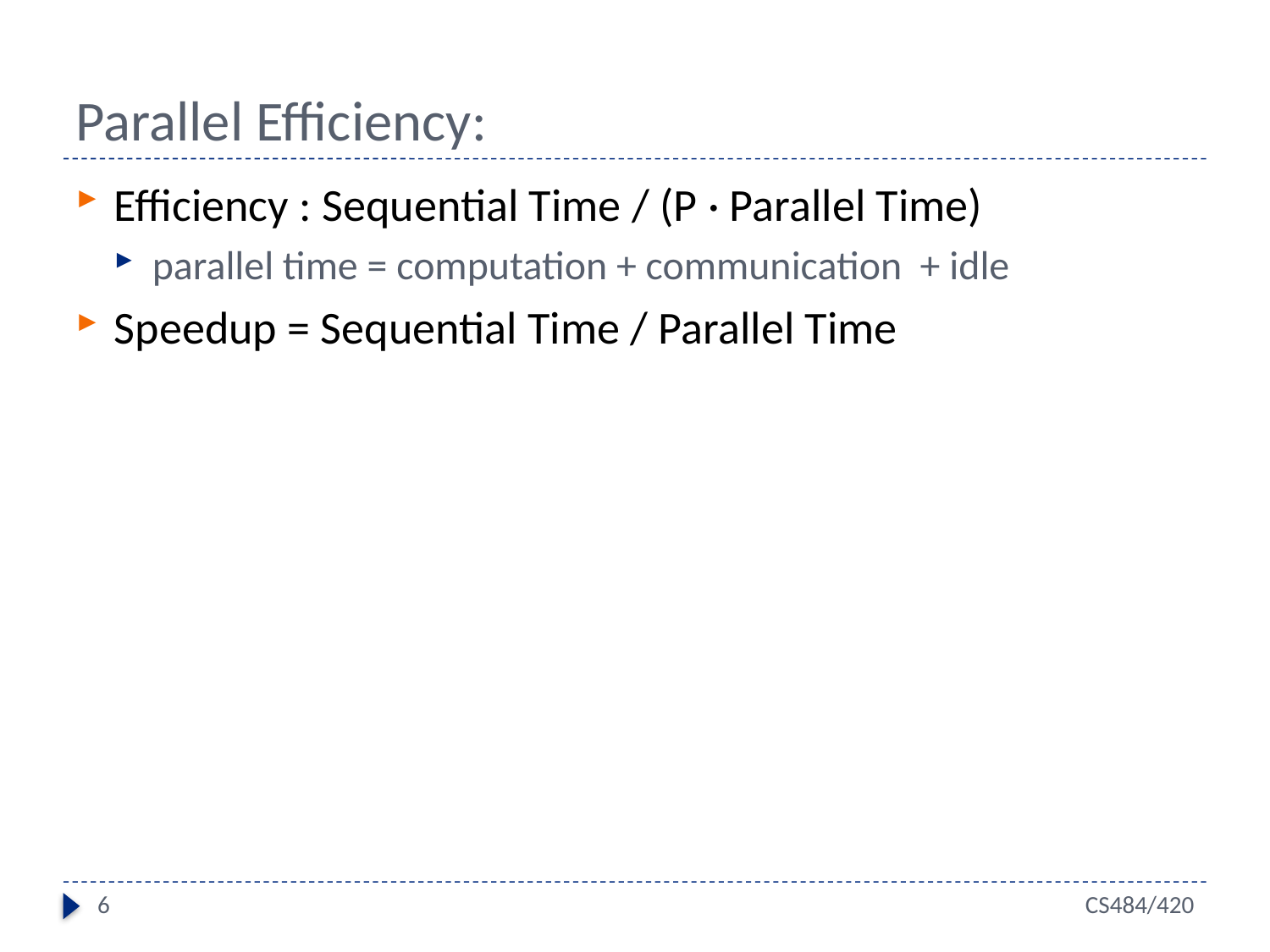

# Parallel Efficiency:
Efficiency : Sequential Time / (P · Parallel Time)
parallel time = computation + communication  + idle
Speedup = Sequential Time / Parallel Time

6
CS484/420